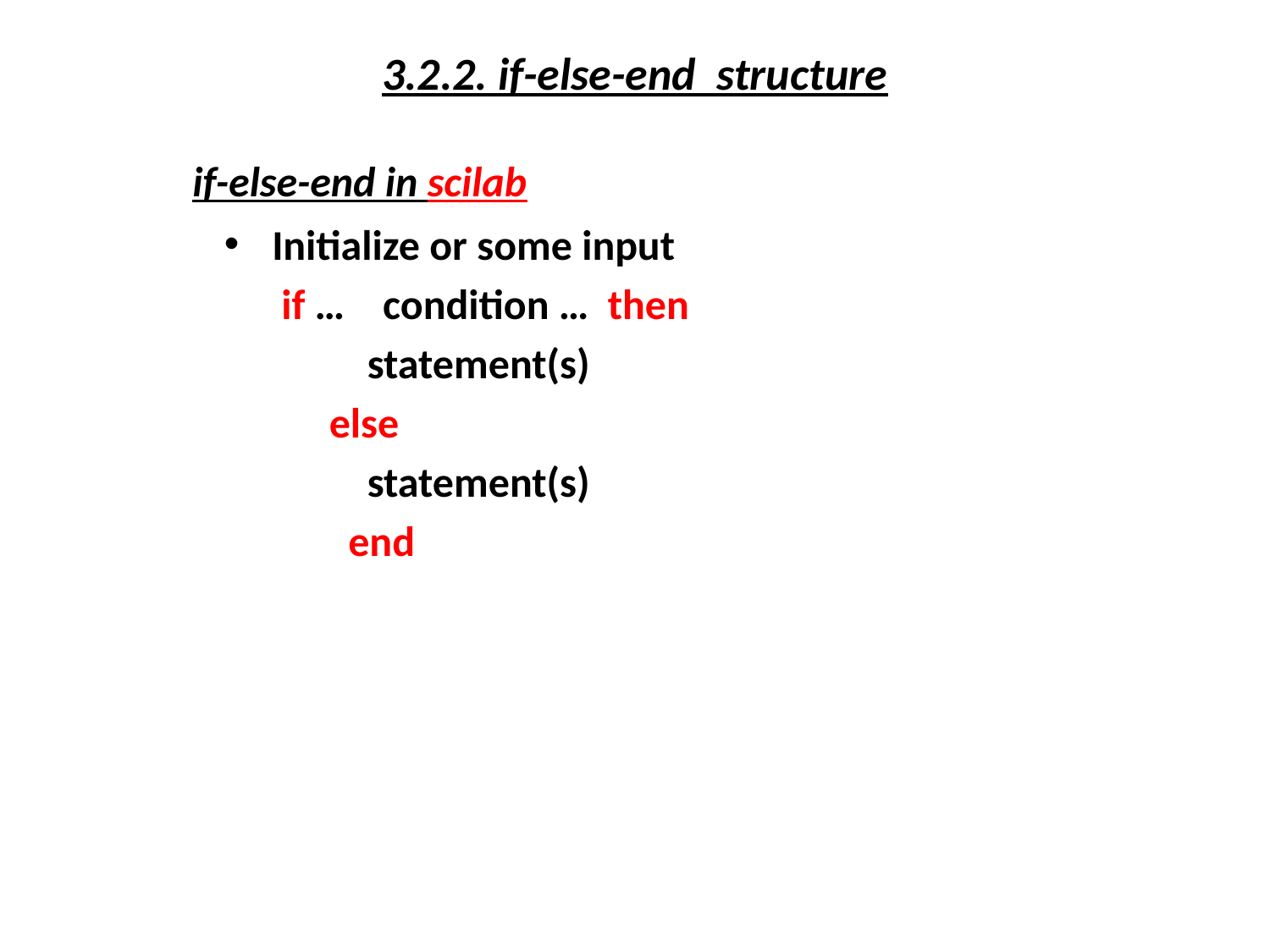

# 3.2.2. if-else-end  structure

if-else-end in scilab

Initialize or some input
      if …    condition …  then
               statement(s)
           else
               statement(s)
             end